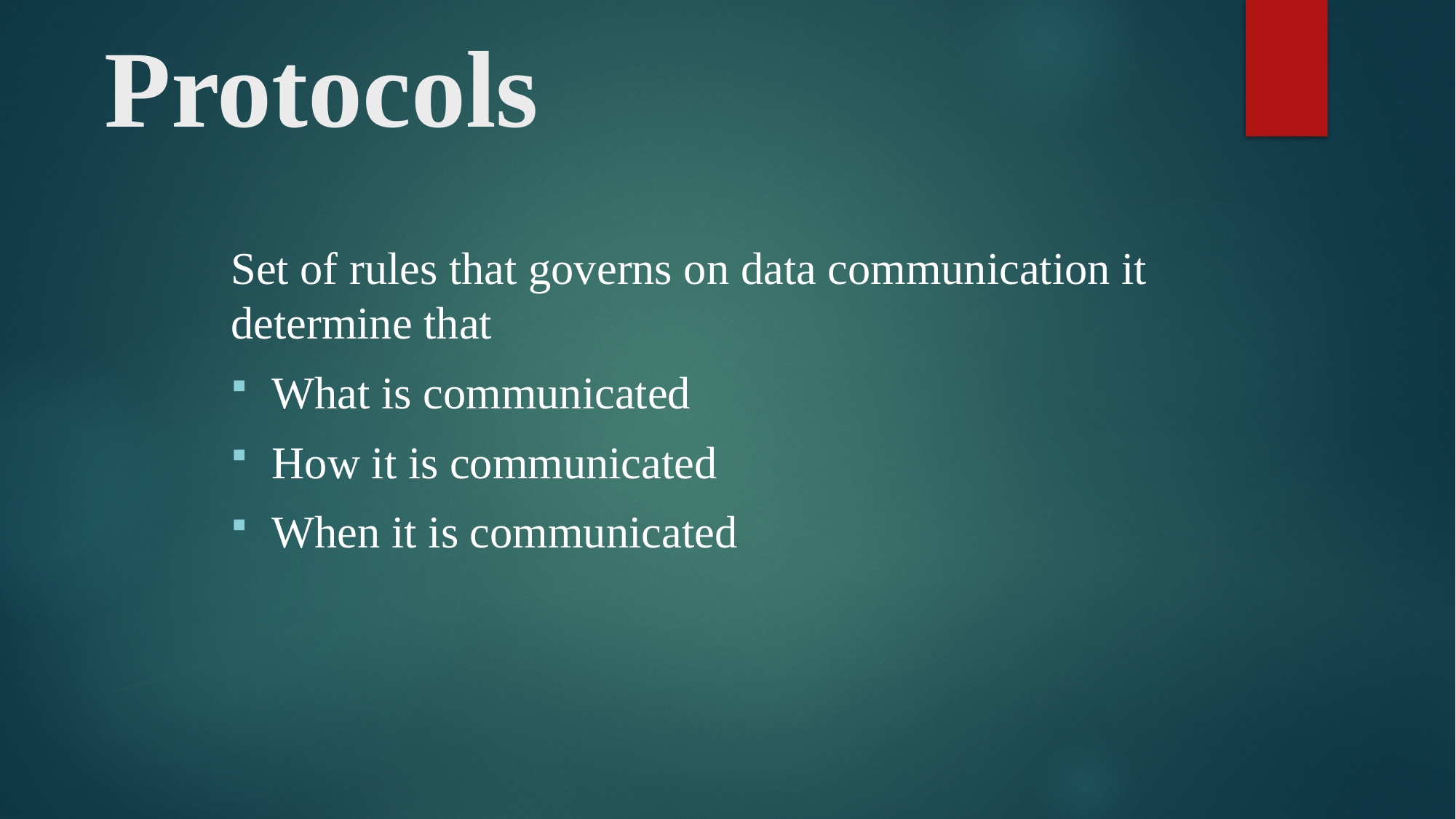

# Protocols
Set of rules that governs on data communication it determine that
What is communicated
How it is communicated
When it is communicated